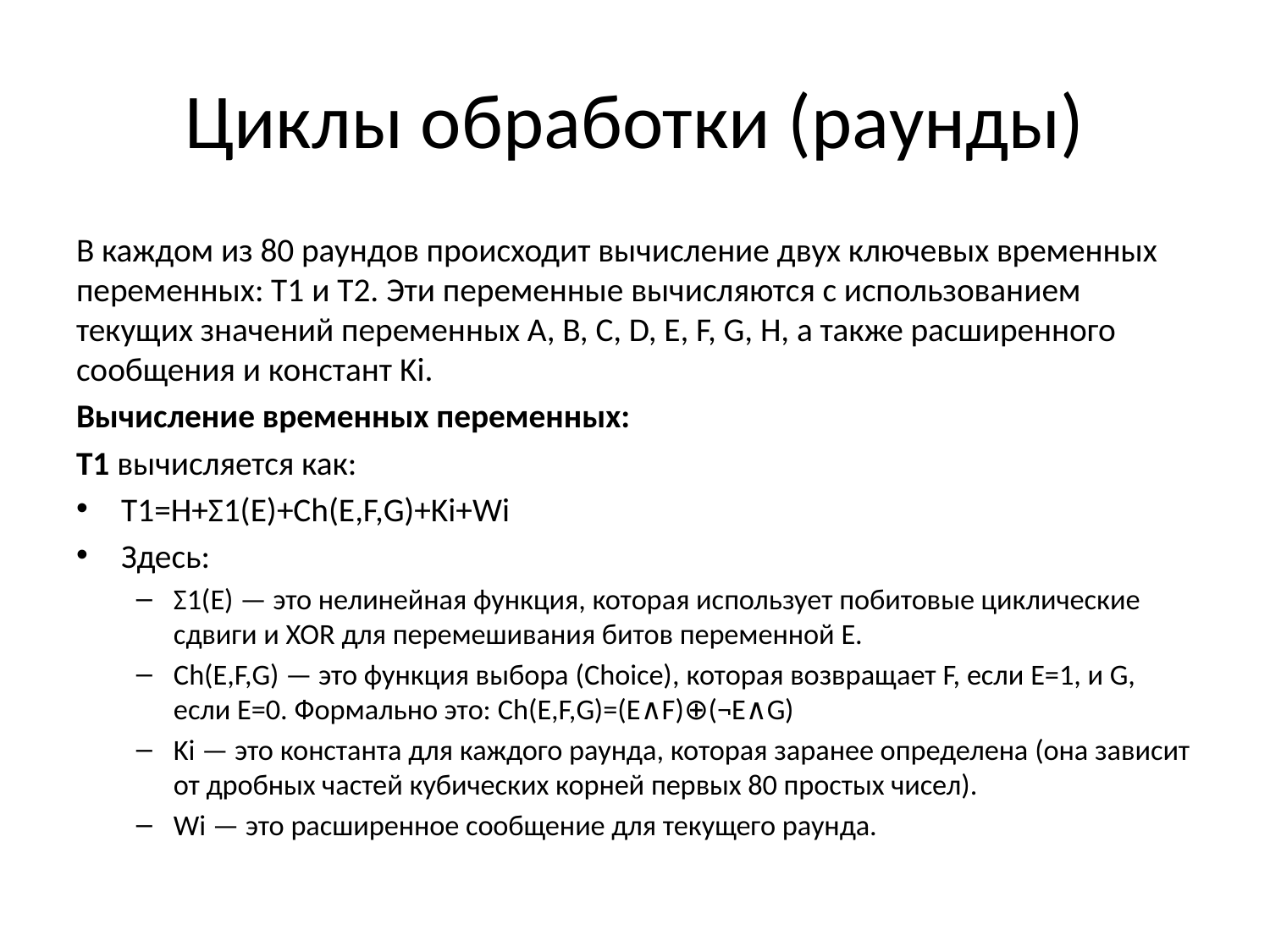

# Циклы обработки (раунды)
В каждом из 80 раундов происходит вычисление двух ключевых временных переменных: T1​ и T2​. Эти переменные вычисляются с использованием текущих значений переменных A, B, C, D, E, F, G, H, а также расширенного сообщения и констант Ki​.
Вычисление временных переменных:
T1 вычисляется как:
T1=H+Σ1(E)+Ch(E,F,G)+Ki+Wi
​Здесь:
Σ1​(E) — это нелинейная функция, которая использует побитовые циклические сдвиги и XOR для перемешивания битов переменной E.
Ch(E,F,G) — это функция выбора (Choice), которая возвращает F, если E=1, и G, если E=0. Формально это: Ch(E,F,G)=(E∧F)⊕(¬E∧G)
Ki​ — это константа для каждого раунда, которая заранее определена (она зависит от дробных частей кубических корней первых 80 простых чисел).
Wi​ — это расширенное сообщение для текущего раунда.